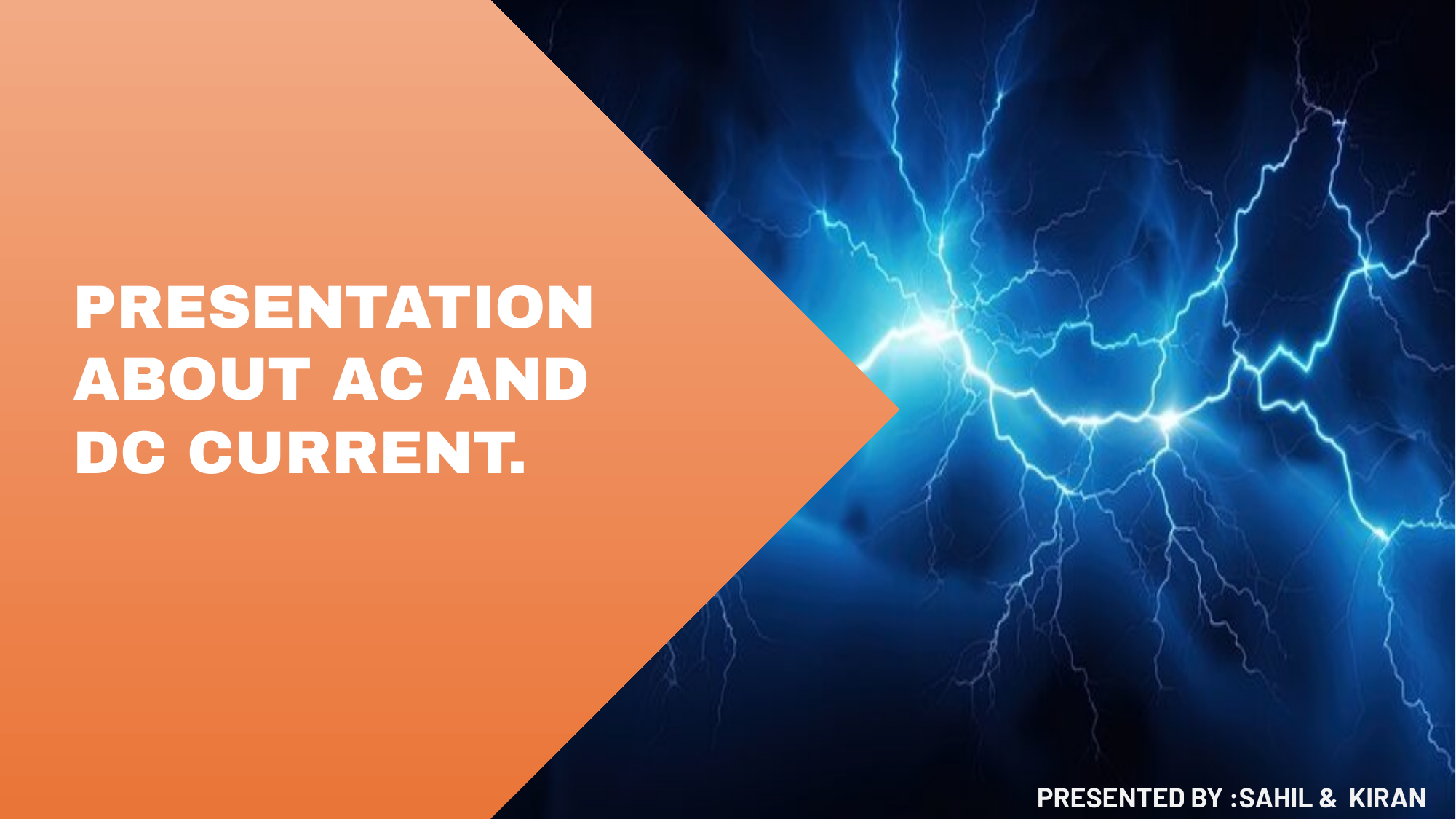

PRESENTATION ABOUT AC AND DC CURRENT.
PRESENTED BY :SAHIL &  KIRAN